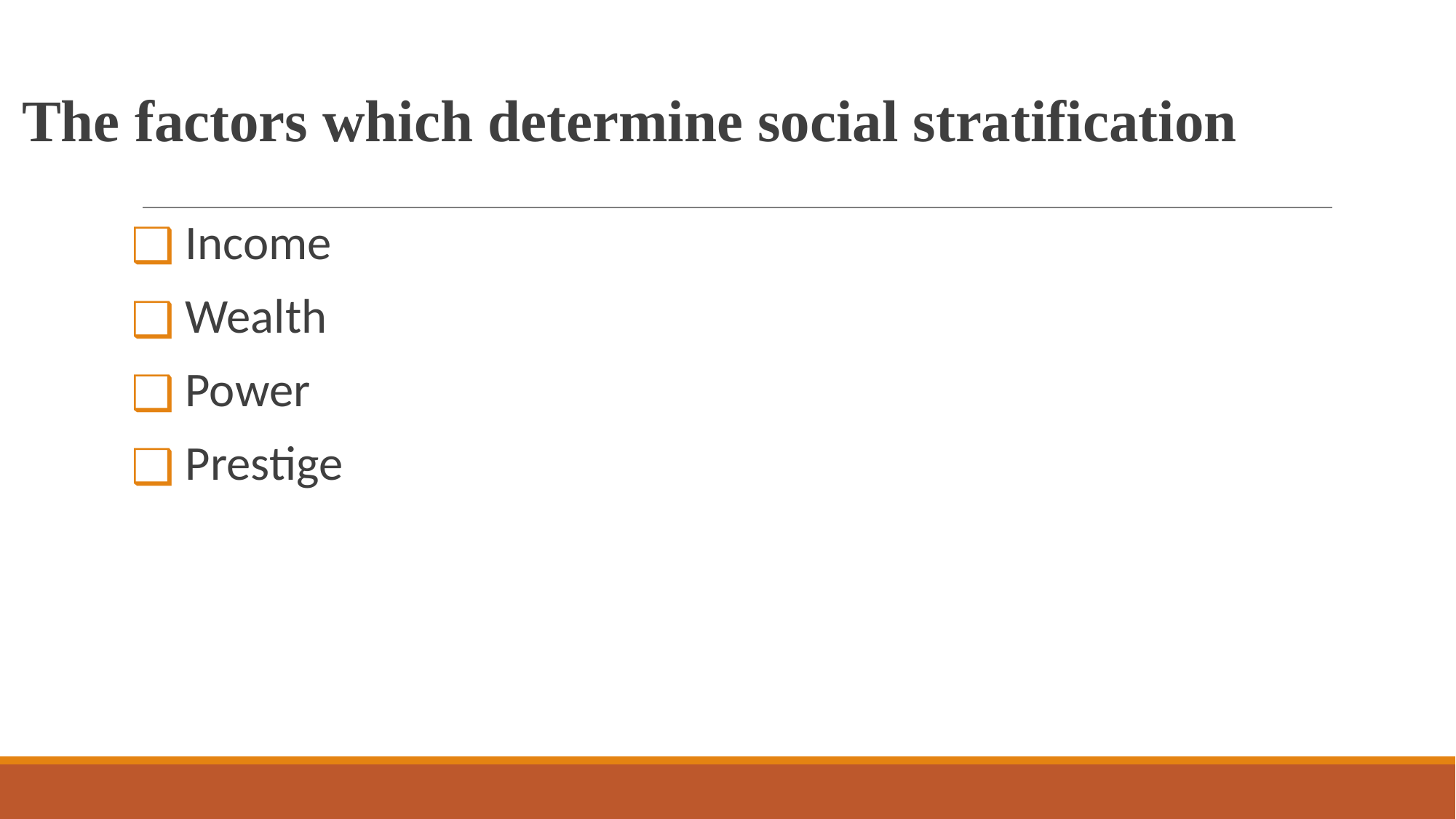

# The factors which determine social stratification
 Income
 Wealth
 Power
 Prestige